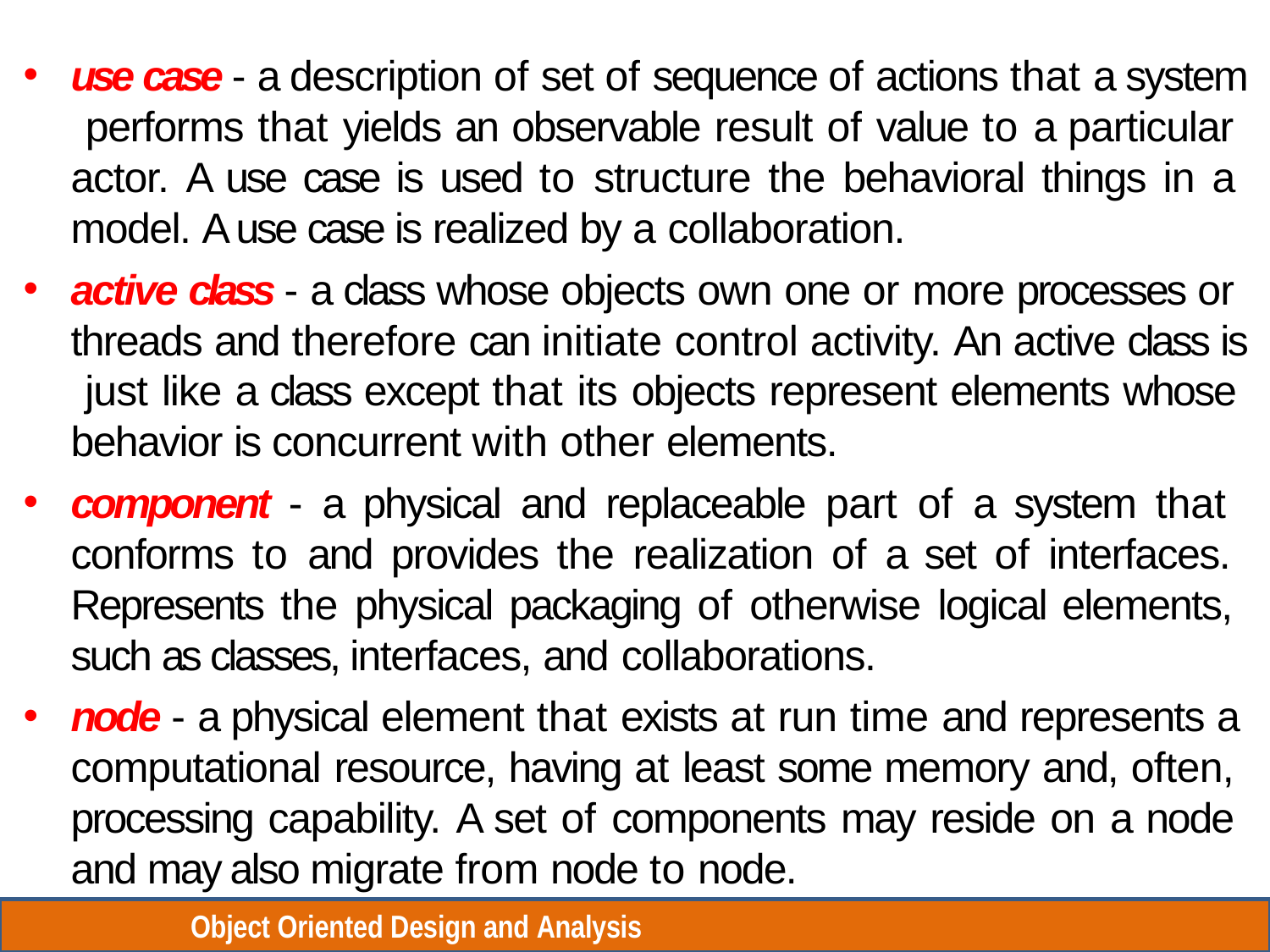

•
use case - a description of set of sequence of actions that a system  performs that yields an observable result of value to a particular  actor. A use case is used to structure the behavioral things in a  model. A use case is realized by a collaboration.
active class - a class whose objects own one or more processes or  threads and therefore can initiate control activity. An active class is  just like a class except that its objects represent elements whose  behavior is concurrent with other elements.
component - a physical and replaceable part of a system that  conforms to and provides the realization of a set of interfaces.  Represents the physical packaging of otherwise logical elements,  such as classes, interfaces, and collaborations.
node - a physical element that exists at run time and represents a  computational resource, having at least some memory and, often,  processing capability. A set of components may reside on a node  and may also migrate from node to node.
•
•
•
Object Oriented Design and Analysis